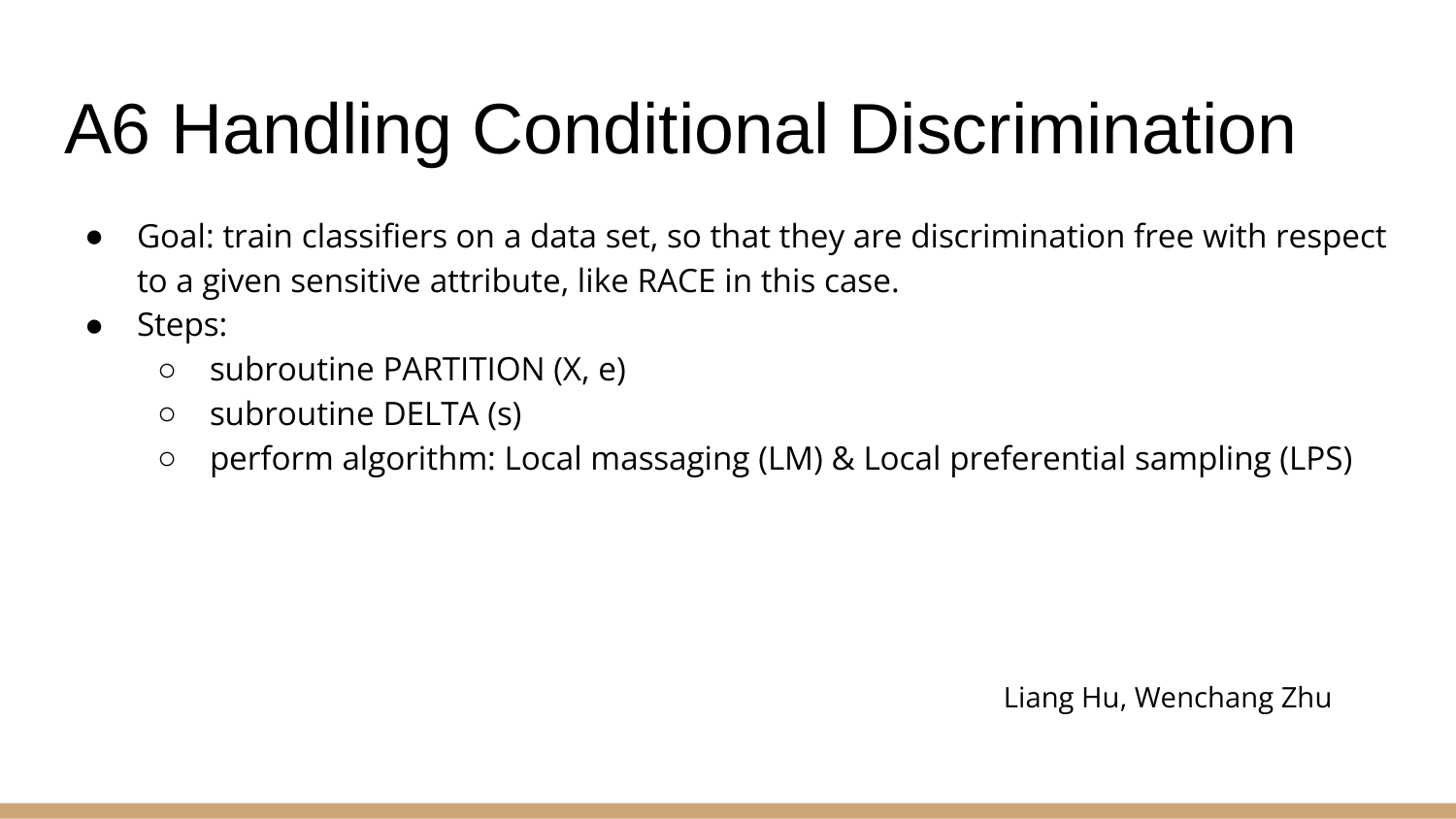

# A6 Handling Conditional Discrimination
Goal: train classifiers on a data set, so that they are discrimination free with respect to a given sensitive attribute, like RACE in this case.
Steps:
subroutine PARTITION (X, e)
subroutine DELTA (s)
perform algorithm: Local massaging (LM) & Local preferential sampling (LPS)
Liang Hu, Wenchang Zhu